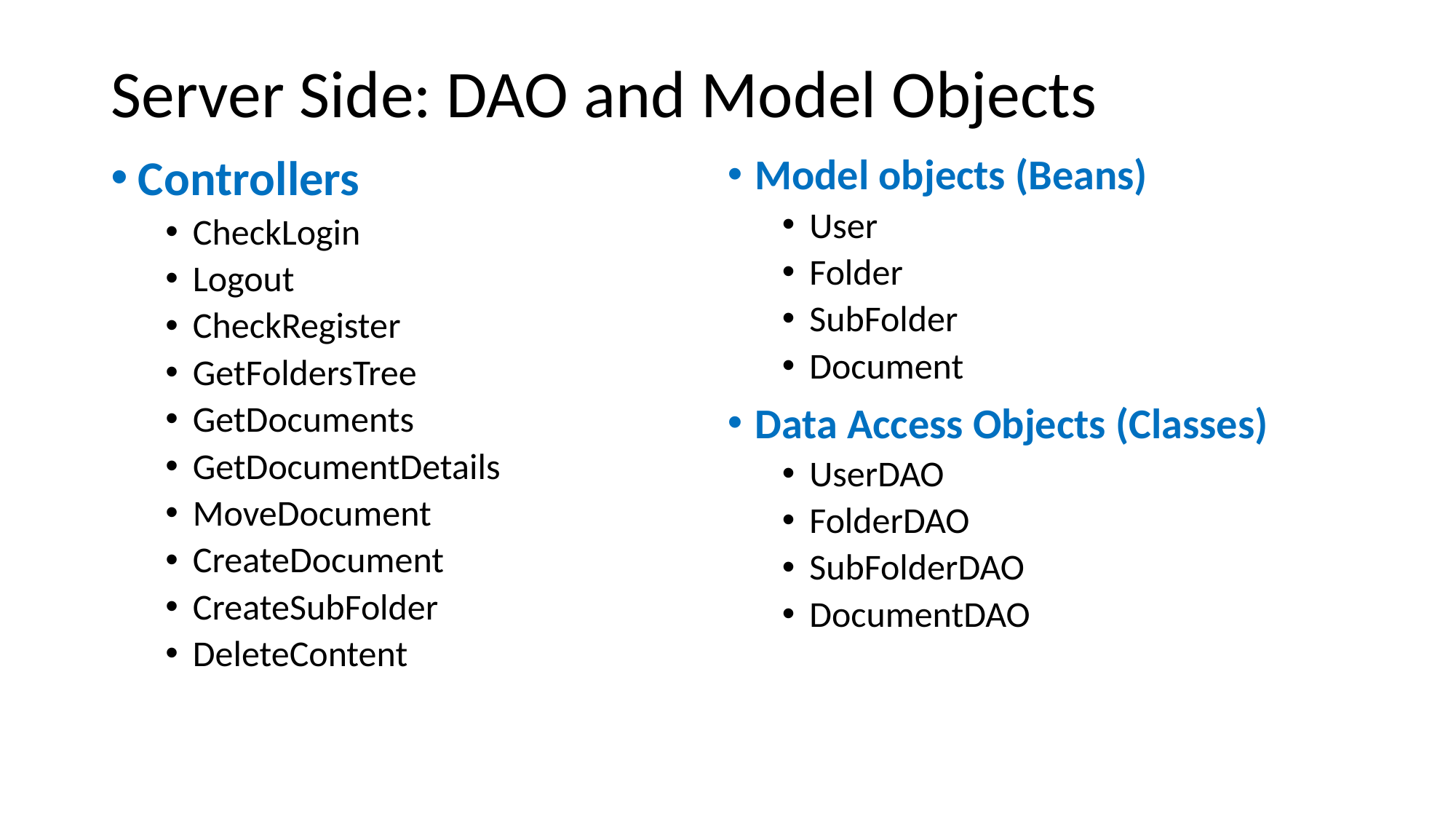

# Server Side: DAO and Model Objects
Controllers
CheckLogin
Logout
CheckRegister
GetFoldersTree
GetDocuments
GetDocumentDetails
MoveDocument
CreateDocument
CreateSubFolder
DeleteContent

Model objects (Beans)
User
Folder
SubFolder
Document
Data Access Objects (Classes)
UserDAO
FolderDAO
SubFolderDAO
DocumentDAO